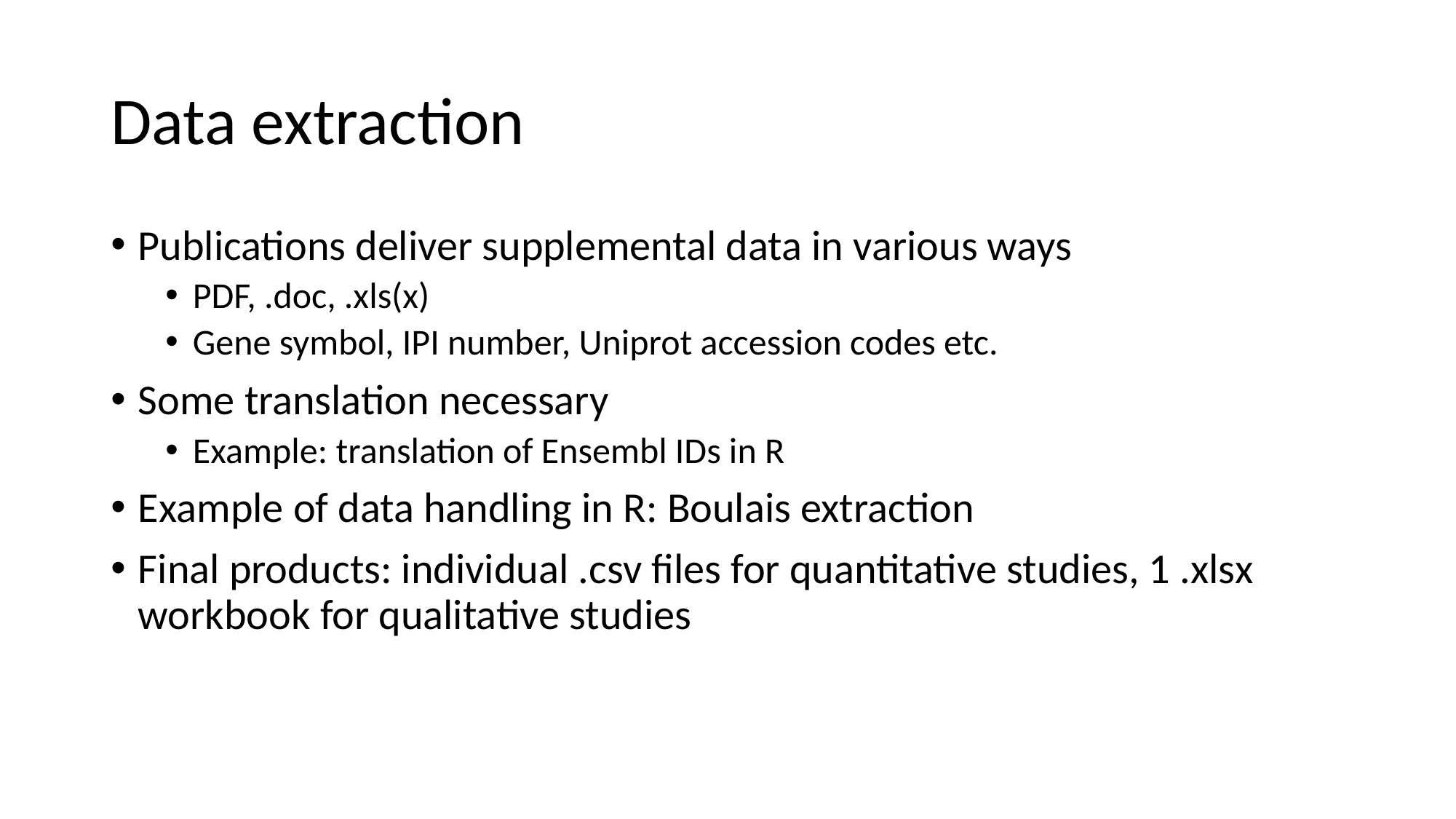

# Data extraction
Publications deliver supplemental data in various ways
PDF, .doc, .xls(x)
Gene symbol, IPI number, Uniprot accession codes etc.
Some translation necessary
Example: translation of Ensembl IDs in R
Example of data handling in R: Boulais extraction
Final products: individual .csv files for quantitative studies, 1 .xlsx workbook for qualitative studies